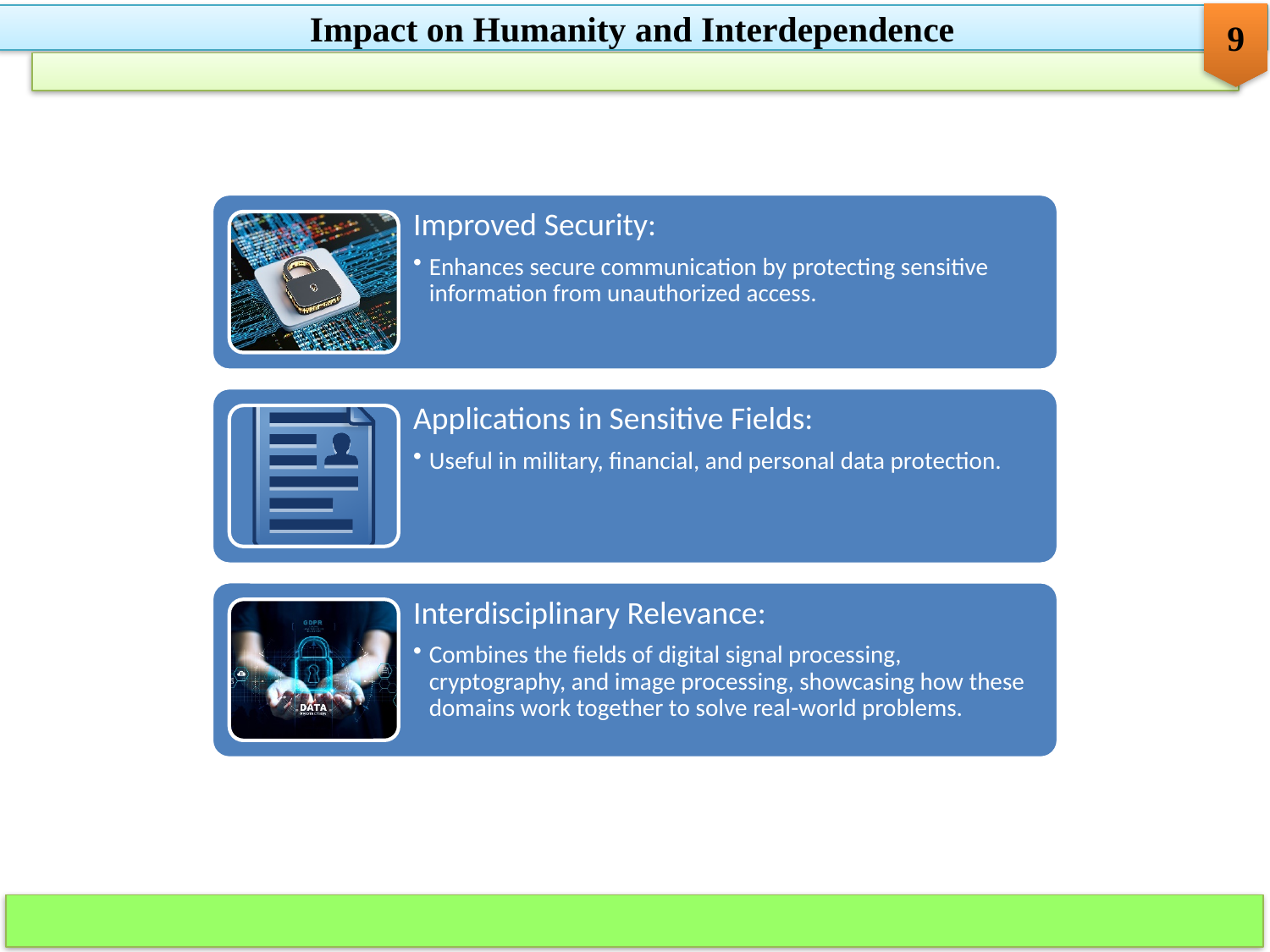

9
Impact on Humanity and Interdependence

Improved Security:
Enhances secure communication by protecting sensitive information from unauthorized access.
Applications in Sensitive Fields:
Useful in military, financial, and personal data protection.
Interdisciplinary Relevance:
Combines the fields of digital signal processing, cryptography, and image processing, showcasing how these domains work together to solve real-world problems.